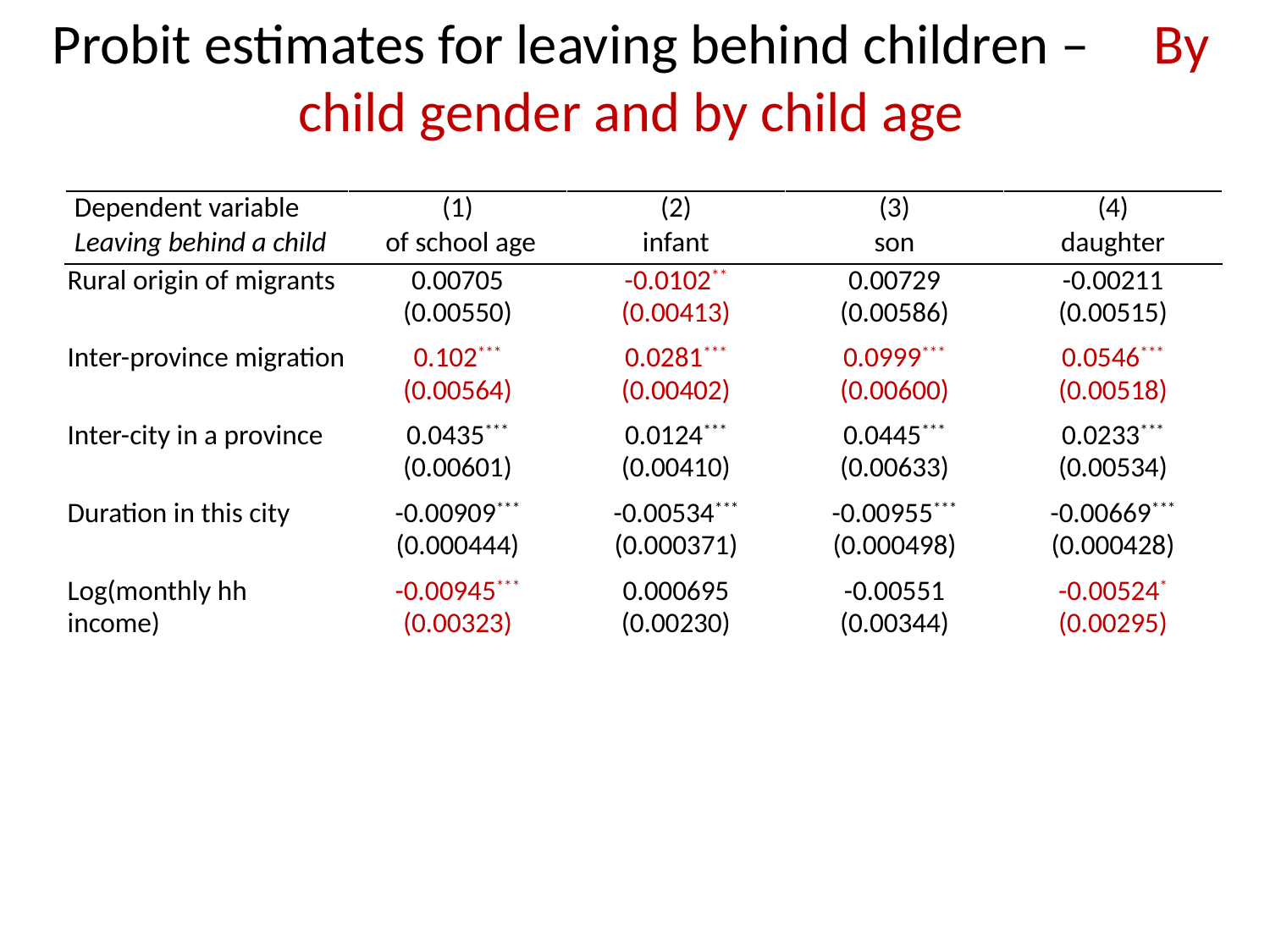

Probit estimates for leaving behind children –     By child gender and by child age
| Dependent variable | (1) | (2) | (3) | (4) |
| --- | --- | --- | --- | --- |
| Leaving behind a child | of school age | infant | son | daughter |
| Rural origin of migrants | 0.00705 (0.00550) | -0.0102\*\* (0.00413) | 0.00729 (0.00586) | -0.00211 (0.00515) |
| Inter-province migration | 0.102\*\*\* (0.00564) | 0.0281\*\*\* (0.00402) | 0.0999\*\*\* (0.00600) | 0.0546\*\*\* (0.00518) |
| Inter-city in a province | 0.0435\*\*\* (0.00601) | 0.0124\*\*\* (0.00410) | 0.0445\*\*\* (0.00633) | 0.0233\*\*\* (0.00534) |
| Duration in this city | -0.00909\*\*\* (0.000444) | -0.00534\*\*\* (0.000371) | -0.00955\*\*\* (0.000498) | -0.00669\*\*\* (0.000428) |
| Log(monthly hh income) | -0.00945\*\*\* (0.00323) | 0.000695 (0.00230) | -0.00551 (0.00344) | -0.00524\* (0.00295) |